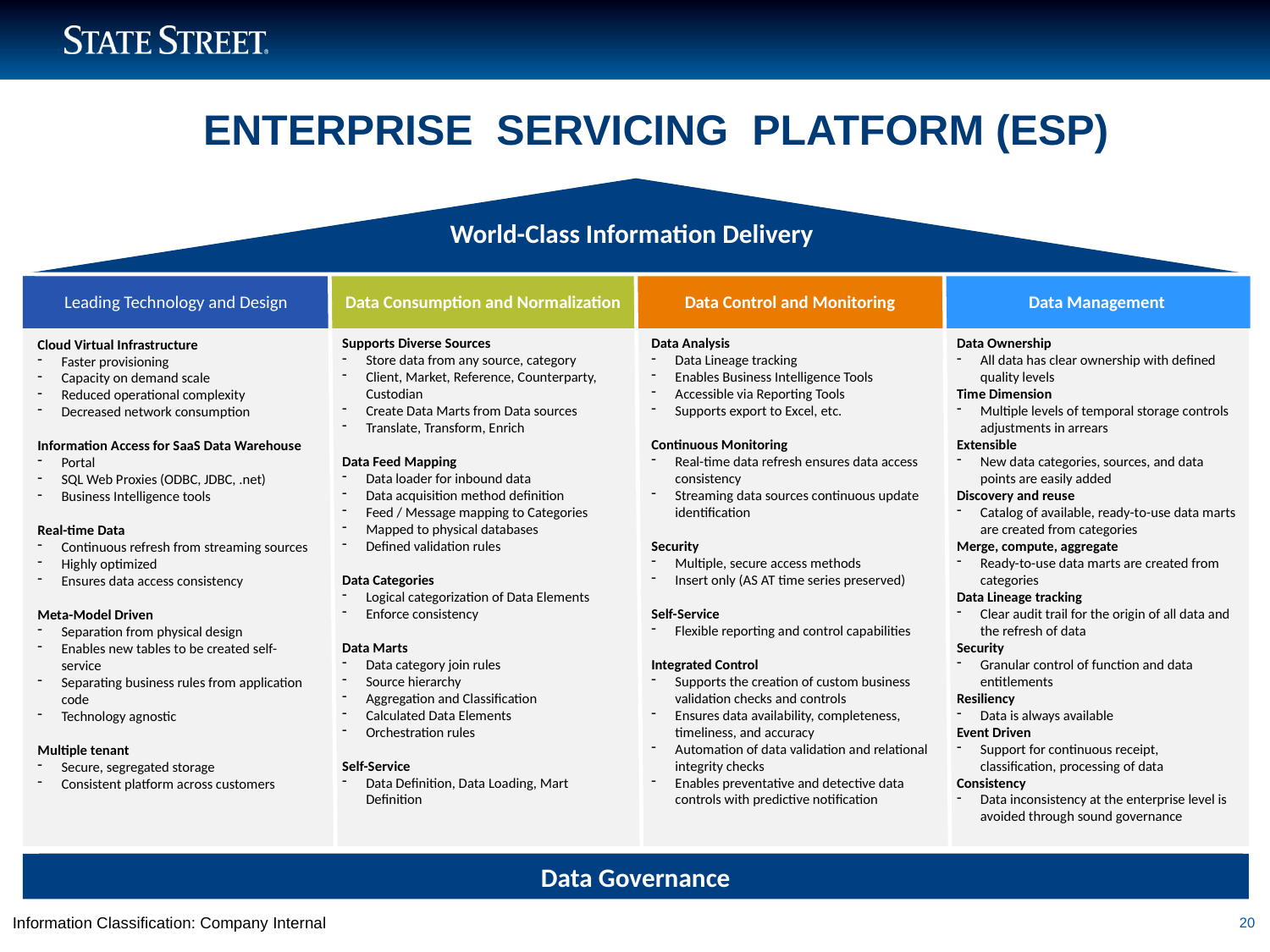

ENTERPRISE  SERVICING  PLATFORM (ESP)

World-Class Information Delivery
Leading Technology and Design
Data Consumption and Normalization
Data Control and Monitoring
Data Management

Data Ownership
All data has clear ownership with defined quality levels
Time Dimension
Multiple levels of temporal storage controls adjustments in arrears
Extensible
New data categories, sources, and data points are easily added
Discovery and reuse
Catalog of available, ready-to-use data marts are created from categories
Merge, compute, aggregate
Ready-to-use data marts are created from categories
Data Lineage tracking
Clear audit trail for the origin of all data and the refresh of data
Security
Granular control of function and data entitlements
Resiliency
Data is always available
Event Driven
Support for continuous receipt, classification, processing of data
Consistency
Data inconsistency at the enterprise level is avoided through sound governance

Data Analysis
Data Lineage tracking
Enables Business Intelligence Tools
Accessible via Reporting Tools
Supports export to Excel, etc.

Continuous Monitoring
Real-time data refresh ensures data access consistency
Streaming data sources continuous update identification

Security
Multiple, secure access methods
Insert only (AS AT time series preserved)

Self-Service
Flexible reporting and control capabilities

Integrated Control
Supports the creation of custom business validation checks and controls
Ensures data availability, completeness, timeliness, and accuracy
Automation of data validation and relational integrity checks
Enables preventative and detective data controls with predictive notification
Supports Diverse Sources
Store data from any source, category
Client, Market, Reference, Counterparty, Custodian
Create Data Marts from Data sources
Translate, Transform, Enrich

Data Feed Mapping
Data loader for inbound data
Data acquisition method definition
Feed / Message mapping to Categories
Mapped to physical databases
Defined validation rules

Data Categories
Logical categorization of Data Elements
Enforce consistency

Data Marts
Data category join rules
Source hierarchy
Aggregation and Classification
Calculated Data Elements
Orchestration rules

Self-Service
Data Definition, Data Loading, Mart Definition

Cloud Virtual Infrastructure
Faster provisioning
Capacity on demand scale
Reduced operational complexity
Decreased network consumption

Information Access for SaaS Data Warehouse
Portal
SQL Web Proxies (ODBC, JDBC, .net)
Business Intelligence tools

Real-time Data
Continuous refresh from streaming sources
Highly optimized
Ensures data access consistency

Meta-Model Driven
Separation from physical design
Enables new tables to be created self-service
Separating business rules from application code
Technology agnostic

Multiple tenant
Secure, segregated storage
Consistent platform across customers

Data Governance